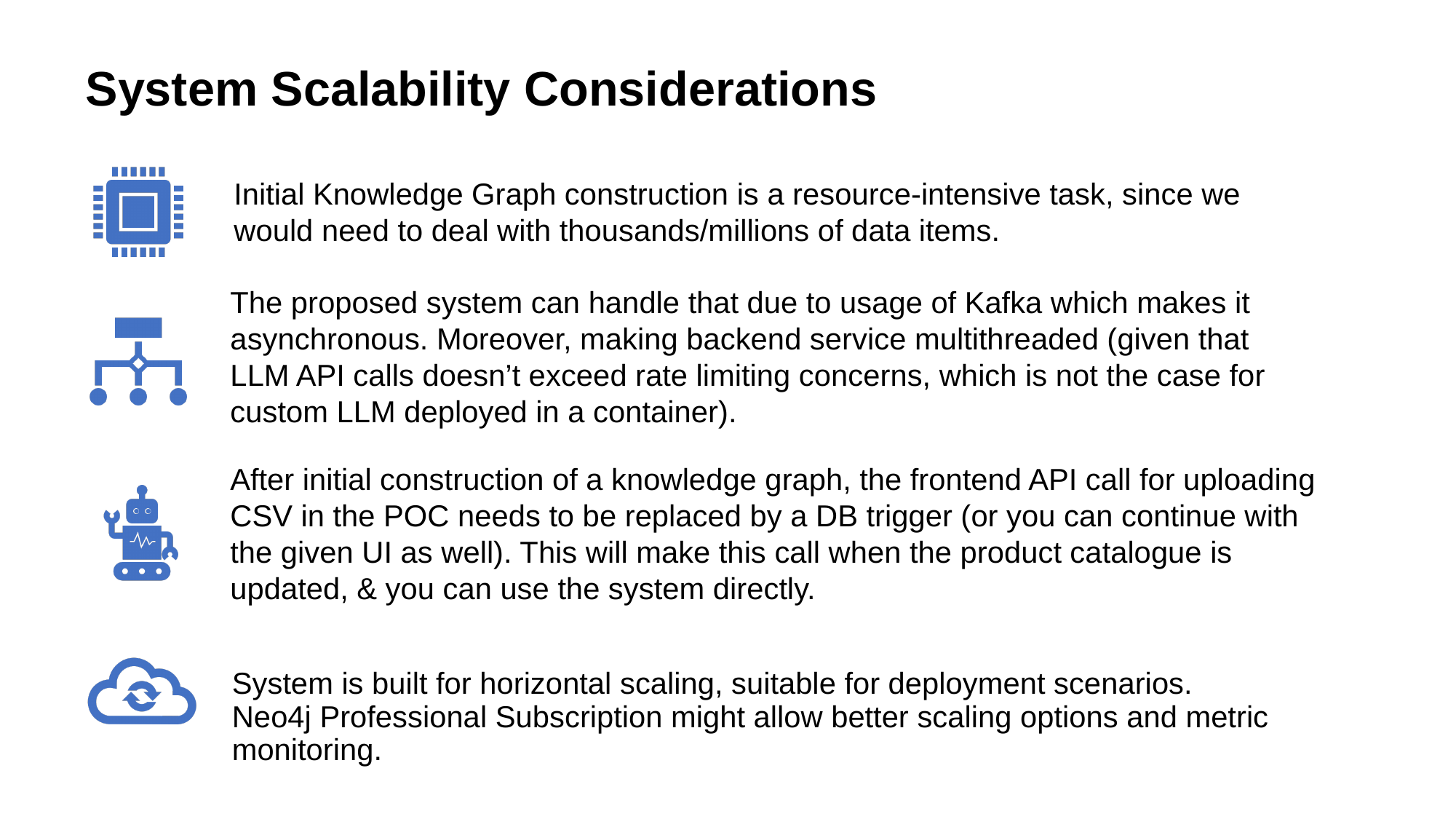

# System Scalability Considerations

Initial Knowledge Graph construction is a resource-intensive task, since we would need to deal with thousands/millions of data items.
The proposed system can handle that due to usage of Kafka which makes it asynchronous. Moreover, making backend service multithreaded (given that LLM API calls doesn’t exceed rate limiting concerns, which is not the case for custom LLM deployed in a container).

After initial construction of a knowledge graph, the frontend API call for uploading CSV in the POC needs to be replaced by a DB trigger (or you can continue with the given UI as well). This will make this call when the product catalogue is updated, & you can use the system directly.

System is built for horizontal scaling, suitable for deployment scenarios.
Neo4j Professional Subscription might allow better scaling options and metric monitoring.